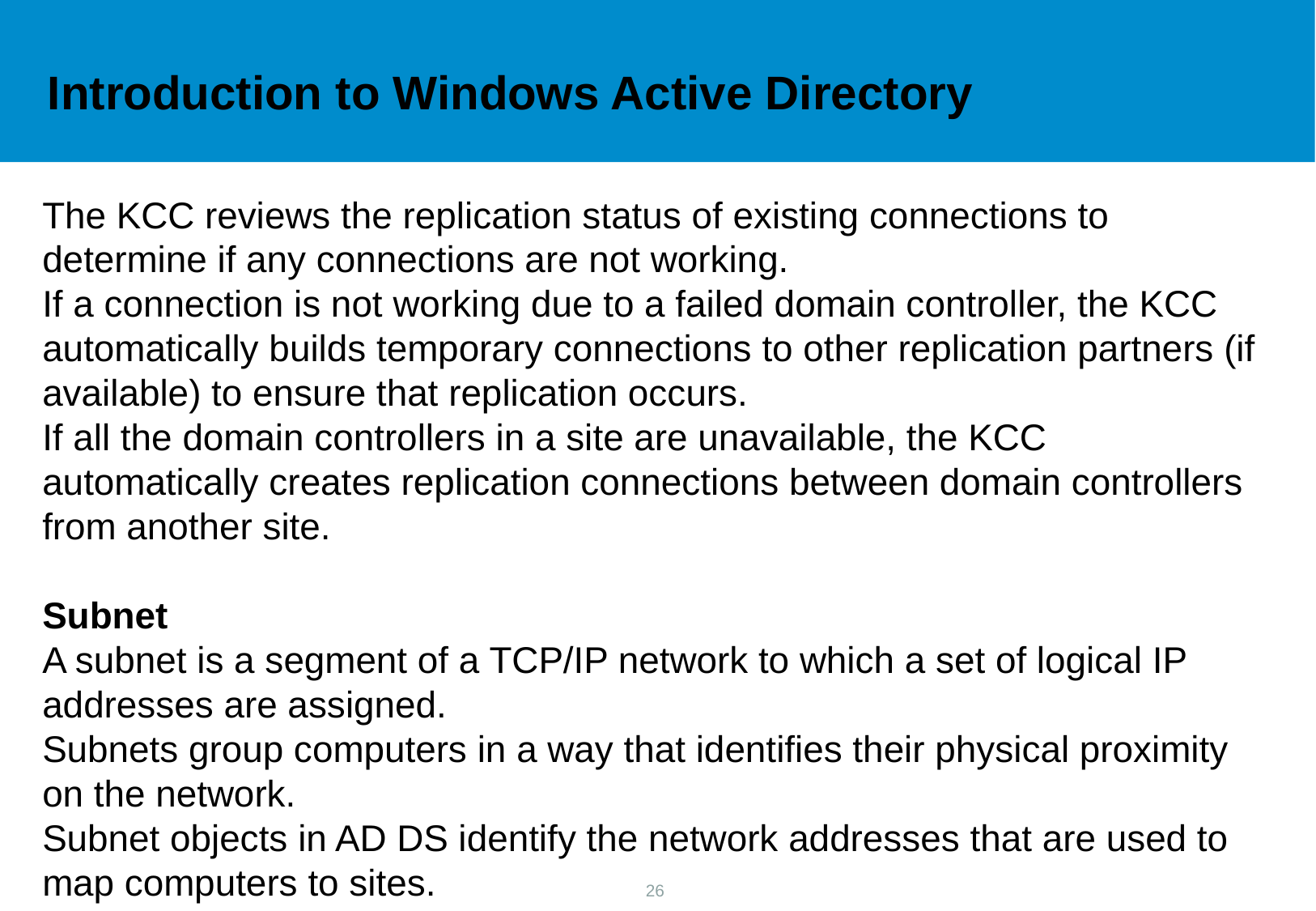

Introduction to Windows Active Directory
The KCC reviews the replication status of existing connections to determine if any connections are not working.
If a connection is not working due to a failed domain controller, the KCC automatically builds temporary connections to other replication partners (if available) to ensure that replication occurs.
If all the domain controllers in a site are unavailable, the KCC automatically creates replication connections between domain controllers from another site.

Subnet
A subnet is a segment of a TCP/IP network to which a set of logical IP addresses are assigned.
Subnets group computers in a way that identifies their physical proximity on the network.
Subnet objects in AD DS identify the network addresses that are used to map computers to sites.